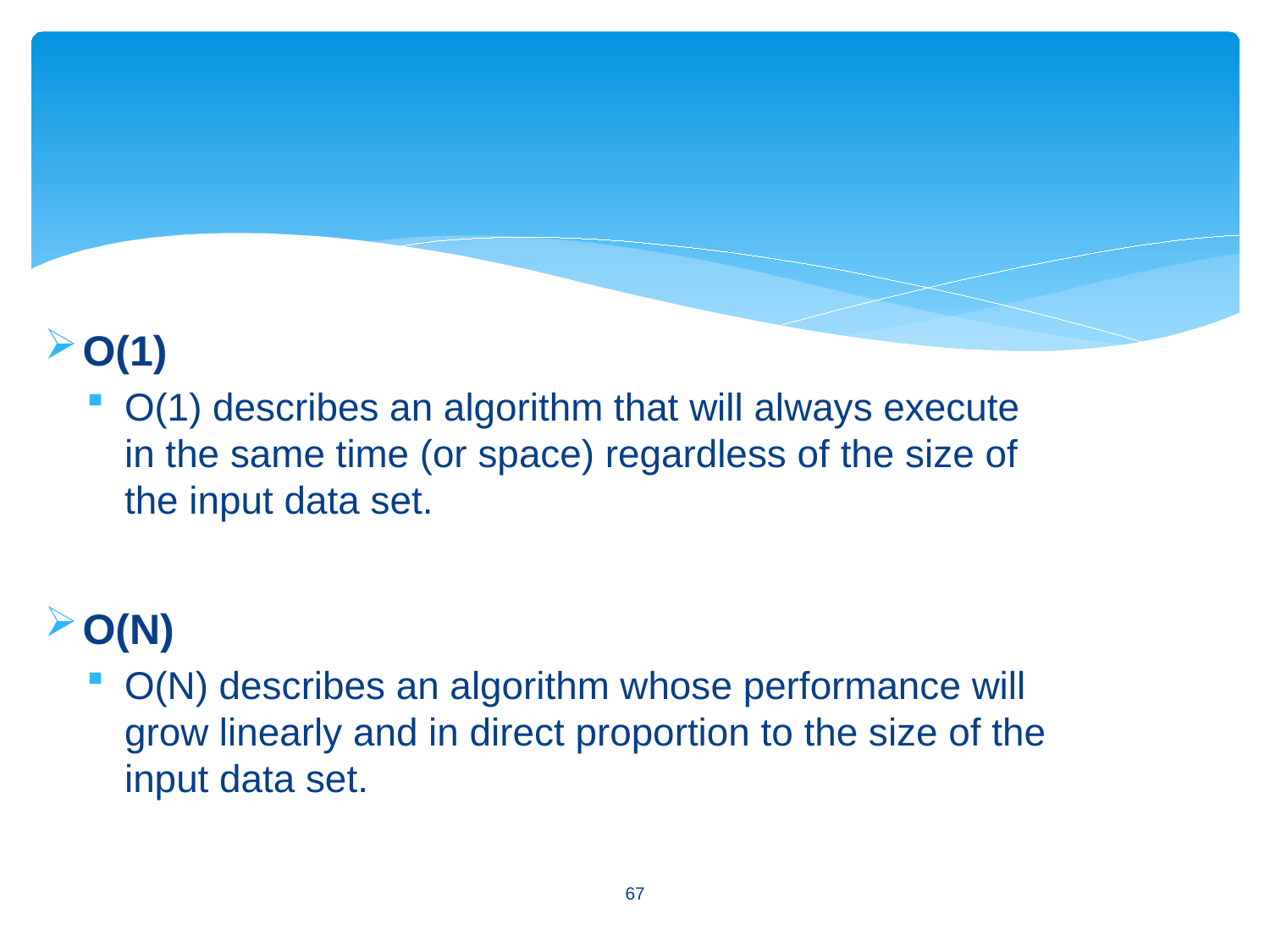

#
O(1)
O(1) describes an algorithm that will always execute in the same time (or space) regardless of the size of the input data set.

O(N)
O(N) describes an algorithm whose performance will grow linearly and in direct proportion to the size of the input data set.

67